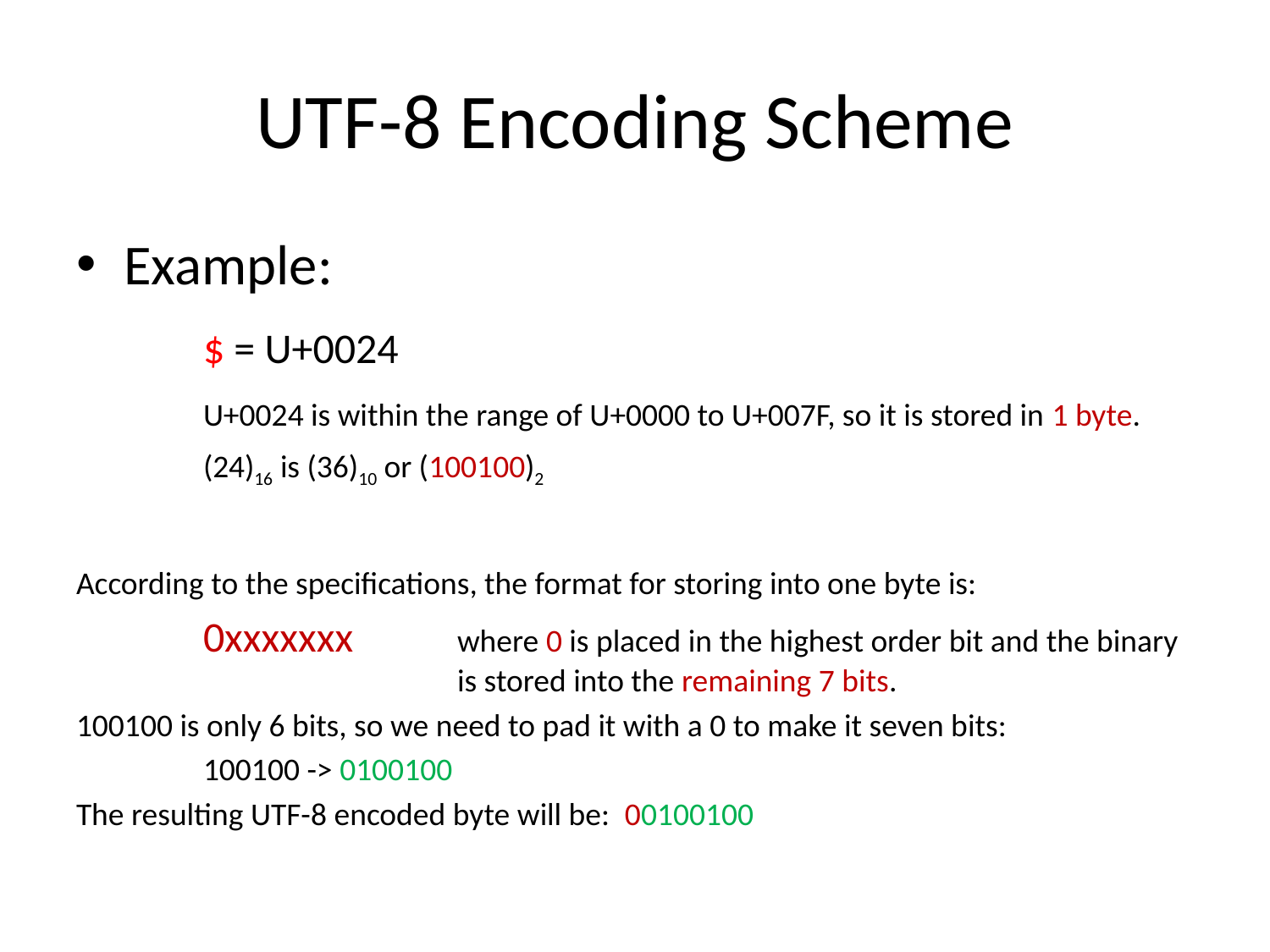

# UTF-8 Encoding Scheme
Example:
	$ = U+0024
	U+0024 is within the range of U+0000 to U+007F, so it is stored in 1 byte.
	(24)16 is (36)10 or (100100)2
According to the specifications, the format for storing into one byte is:
	0xxxxxxx    	where 0 is placed in the highest order bit and the binary 			is stored into the remaining 7 bits.
100100 is only 6 bits, so we need to pad it with a 0 to make it seven bits:
	100100 -> 0100100
The resulting UTF-8 encoded byte will be:  00100100